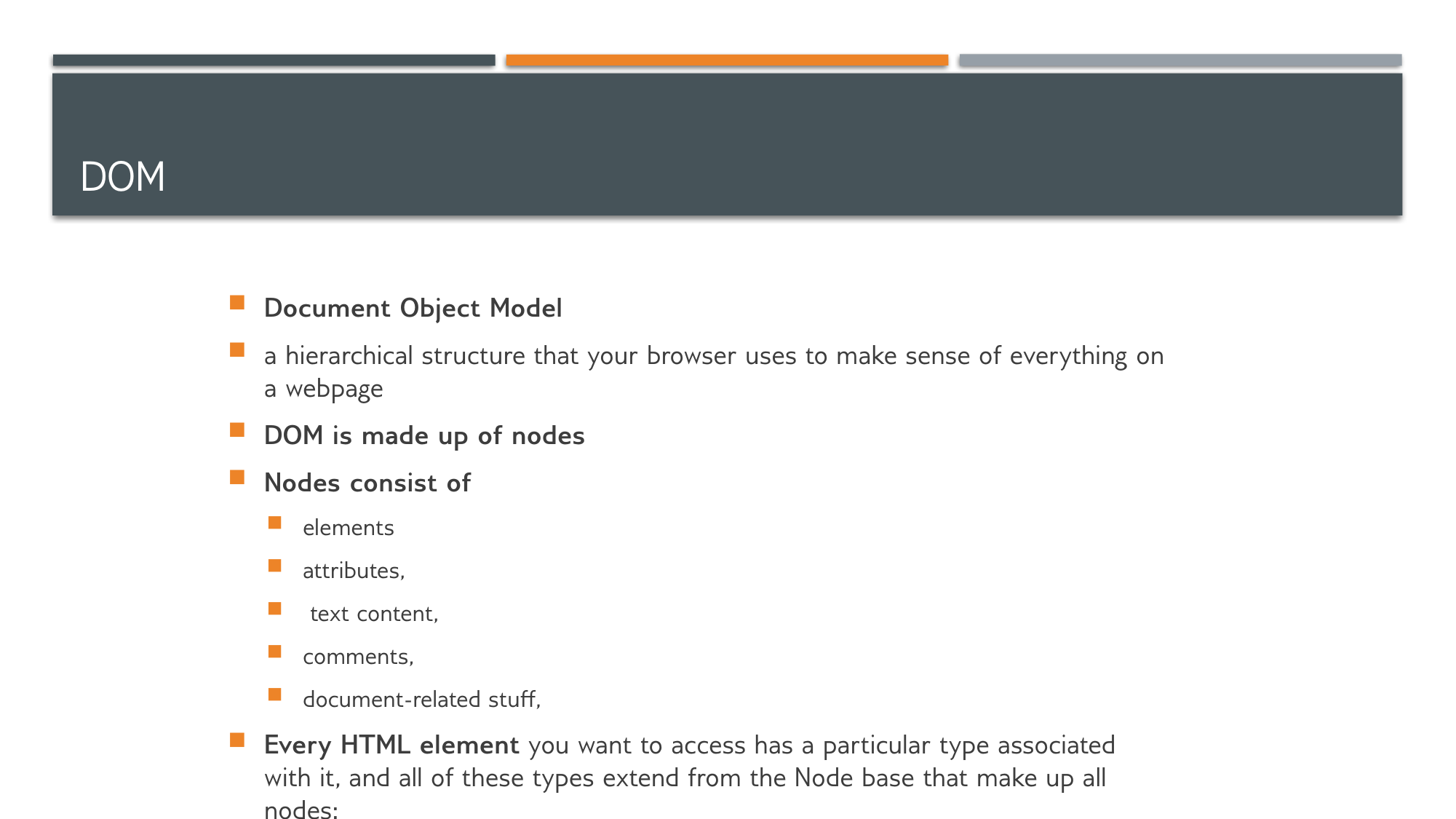

# DOM
Document Object Model
a hierarchical structure that your browser uses to make sense of everything on a webpage
DOM is made up of nodes
Nodes consist of
elements
attributes,
 text content,
comments,
document-related stuff,
Every HTML element you want to access has a particular type associated with it, and all of these types extend from the Node base that make up all nodes: